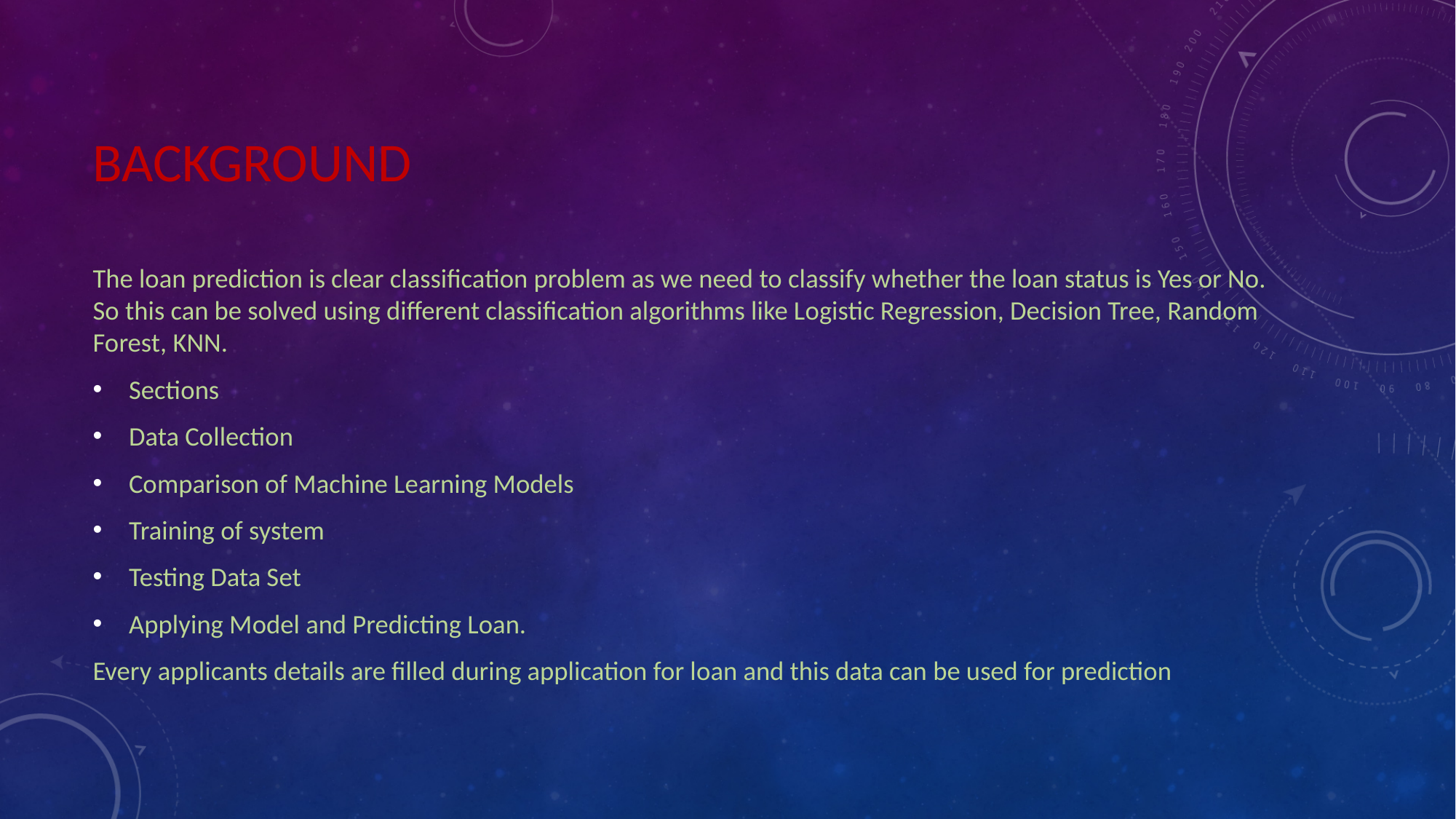

# Background
The loan prediction is clear classification problem as we need to classify whether the loan status is Yes or No. So this can be solved using different classification algorithms like Logistic Regression, Decision Tree, Random Forest, KNN.
Sections
Data Collection
Comparison of Machine Learning Models
Training of system
Testing Data Set
Applying Model and Predicting Loan.
Every applicants details are filled during application for loan and this data can be used for prediction